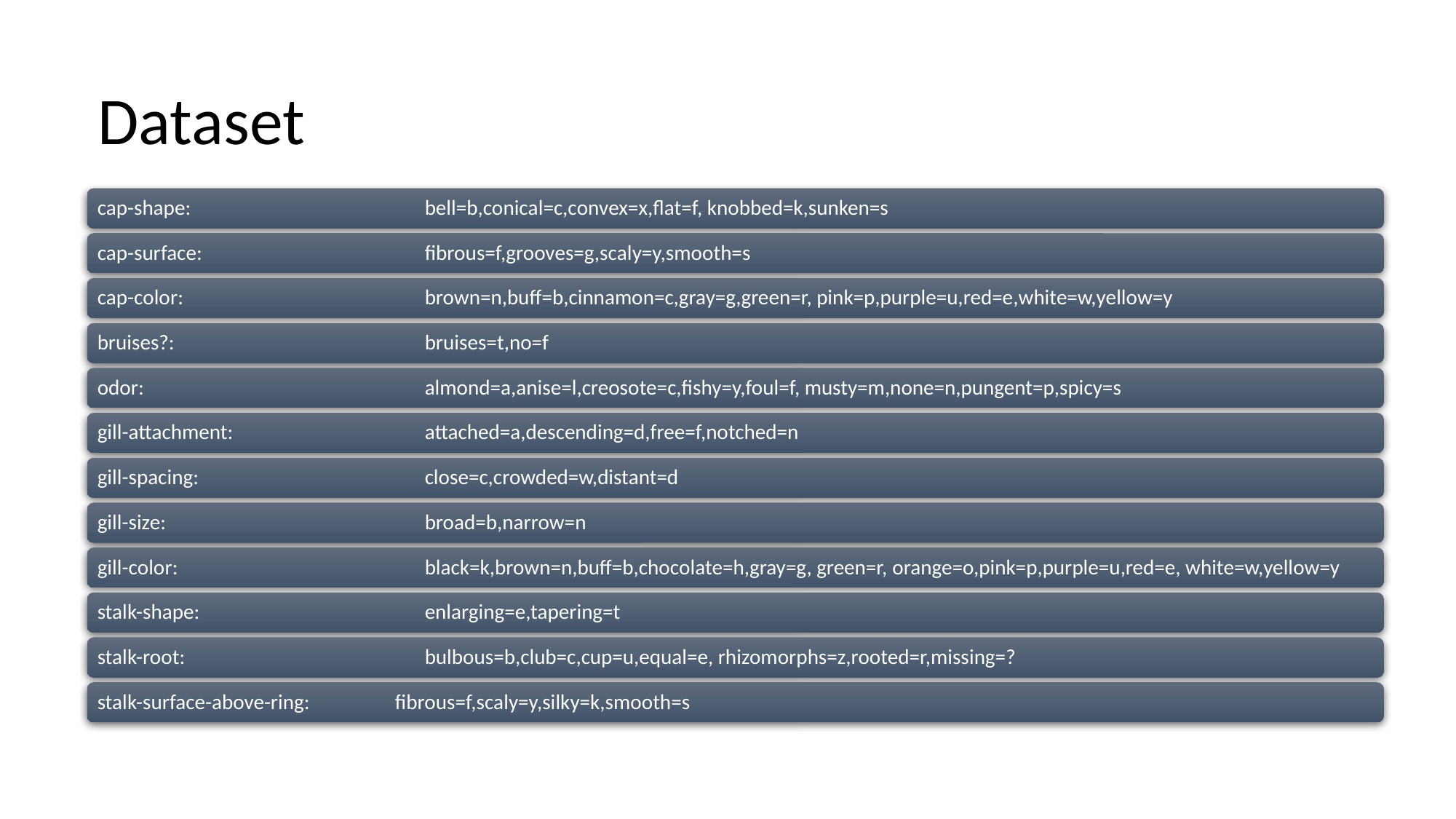

# Dataset
cap-shape:              		bell=b,conical=c,convex=x,flat=f, knobbed=k,sunken=s
cap-surface:           		fibrous=f,grooves=g,scaly=y,smooth=s
cap-color:              		brown=n,buff=b,cinnamon=c,gray=g,green=r, pink=p,purple=u,red=e,white=w,yellow=y
bruises?:                 		bruises=t,no=f
odor:                       		almond=a,anise=l,creosote=c,fishy=y,foul=f, musty=m,none=n,pungent=p,spicy=s
gill-attachment:    		attached=a,descending=d,free=f,notched=n
gill-spacing:           		close=c,crowded=w,distant=d
gill-size:                  		broad=b,narrow=n
gill-color:               		black=k,brown=n,buff=b,chocolate=h,gray=g, green=r, orange=o,pink=p,purple=u,red=e, white=w,yellow=y
stalk-shape:           		enlarging=e,tapering=t
stalk-root:               		bulbous=b,club=c,cup=u,equal=e, rhizomorphs=z,rooted=r,missing=?
stalk-surface-above-ring:                  fibrous=f,scaly=y,silky=k,smooth=s